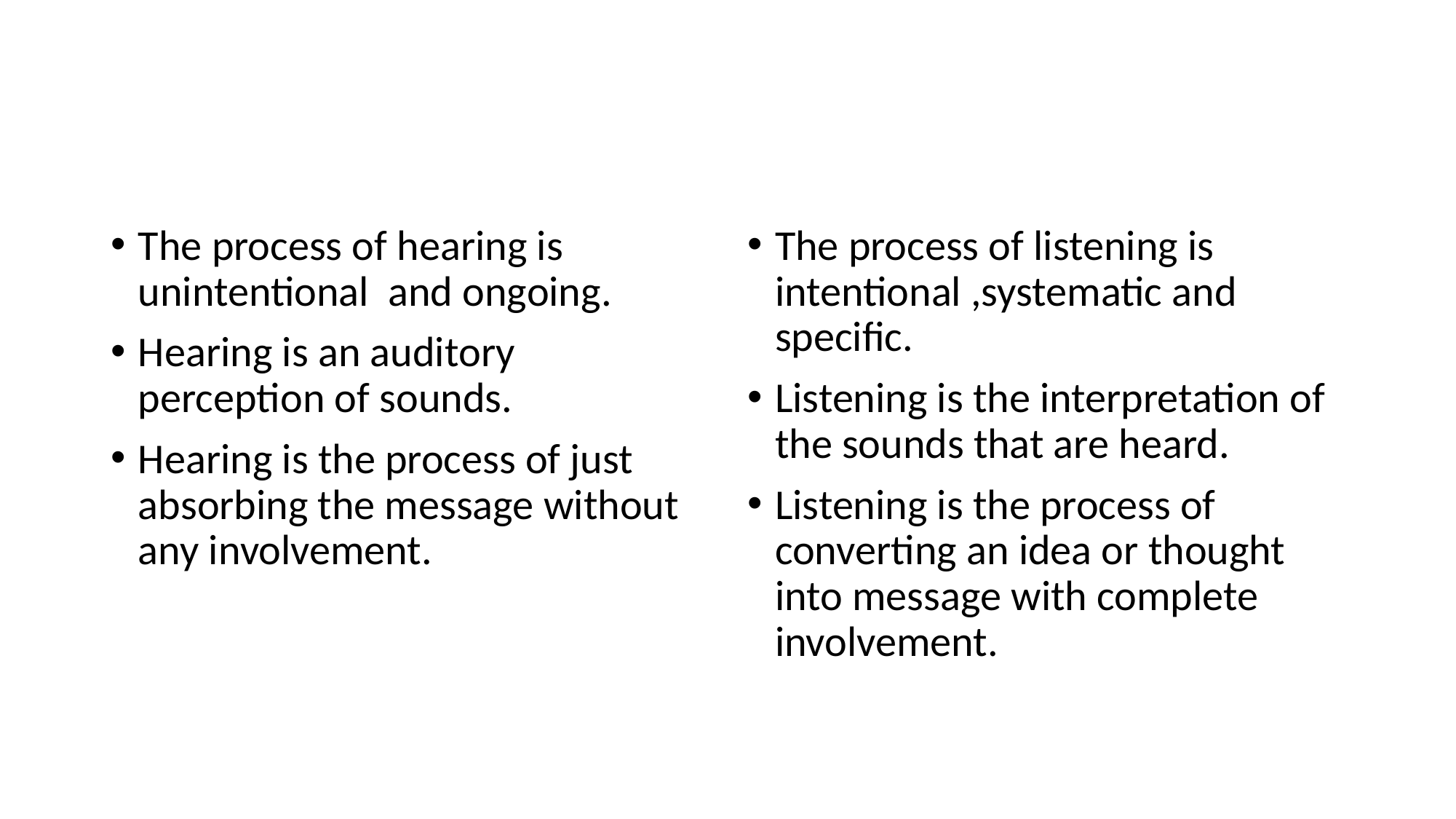

The process of hearing is unintentional  and ongoing.
Hearing is an auditory perception of sounds.
Hearing is the process of just absorbing the message without any involvement.
The process of listening is intentional ,systematic and specific.
Listening is the interpretation of the sounds that are heard.
Listening is the process of converting an idea or thought into message with complete involvement.